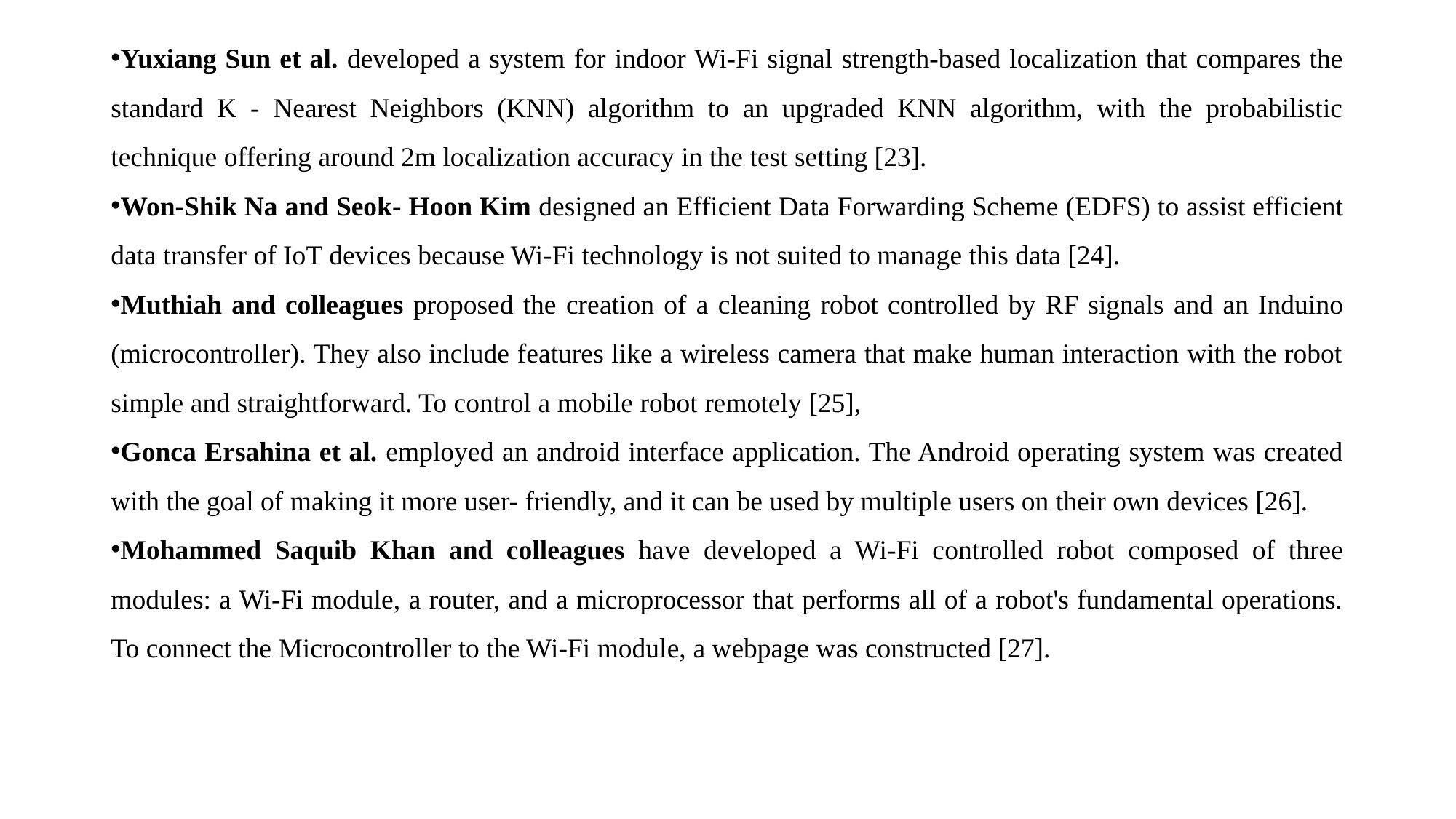

Yuxiang Sun et al. developed a system for indoor Wi-Fi signal strength-based localization that compares the standard K - Nearest Neighbors (KNN) algorithm to an upgraded KNN algorithm, with the probabilistic technique offering around 2m localization accuracy in the test setting [23].
Won-Shik Na and Seok- Hoon Kim designed an Efficient Data Forwarding Scheme (EDFS) to assist efficient data transfer of IoT devices because Wi-Fi technology is not suited to manage this data [24].
Muthiah and colleagues proposed the creation of a cleaning robot controlled by RF signals and an Induino (microcontroller). They also include features like a wireless camera that make human interaction with the robot simple and straightforward. To control a mobile robot remotely [25],
Gonca Ersahina et al. employed an android interface application. The Android operating system was created with the goal of making it more user- friendly, and it can be used by multiple users on their own devices [26].
Mohammed Saquib Khan and colleagues have developed a Wi-Fi controlled robot composed of three modules: a Wi-Fi module, a router, and a microprocessor that performs all of a robot's fundamental operations. To connect the Microcontroller to the Wi-Fi module, a webpage was constructed [27].